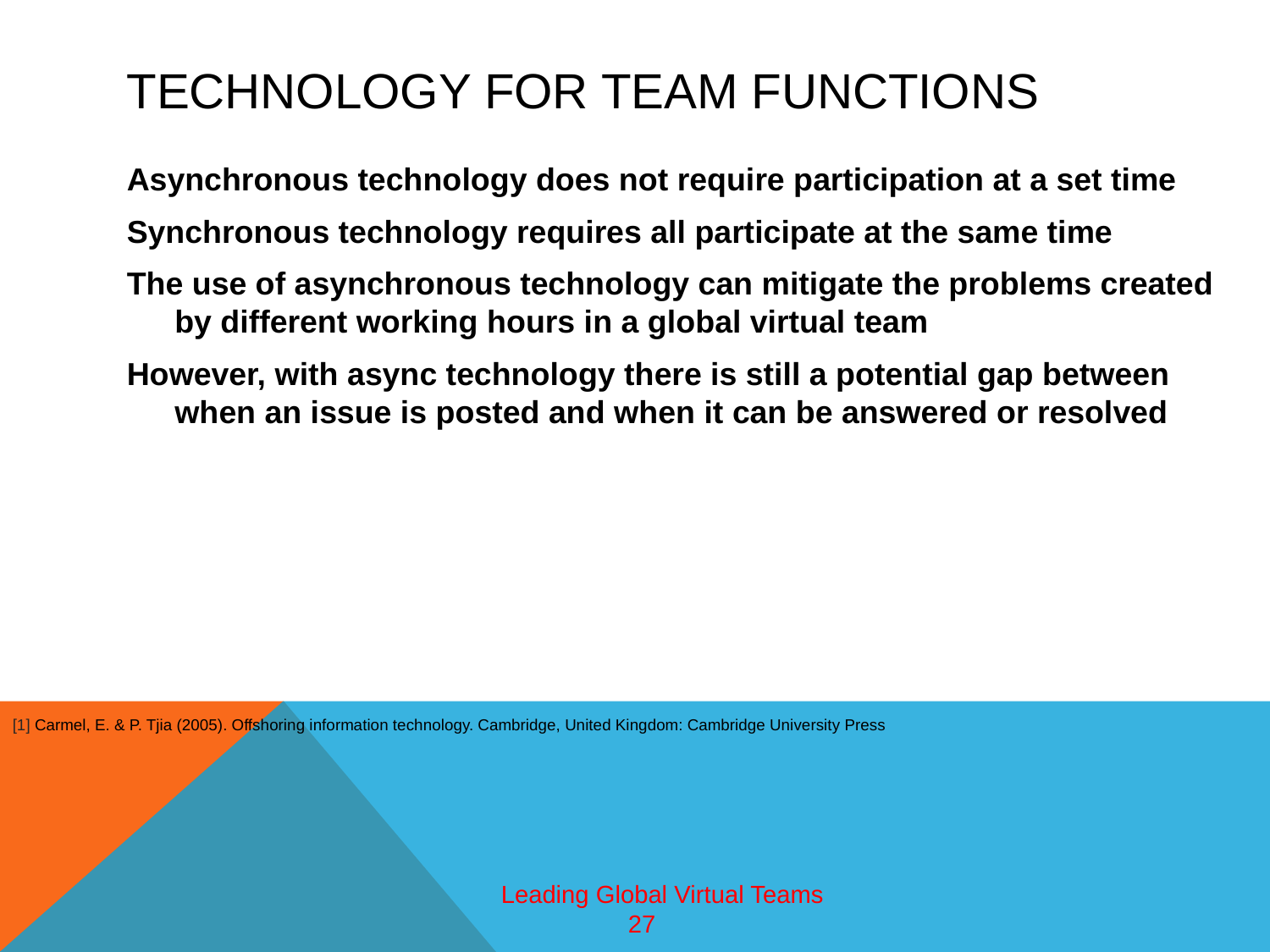

# Technology for team functions
Asynchronous technology does not require participation at a set time
Synchronous technology requires all participate at the same time
The use of asynchronous technology can mitigate the problems created by different working hours in a global virtual team
However, with async technology there is still a potential gap between when an issue is posted and when it can be answered or resolved

[1] Carmel, E. & P. Tjia (2005). Offshoring information technology. Cambridge, United Kingdom: Cambridge University Press